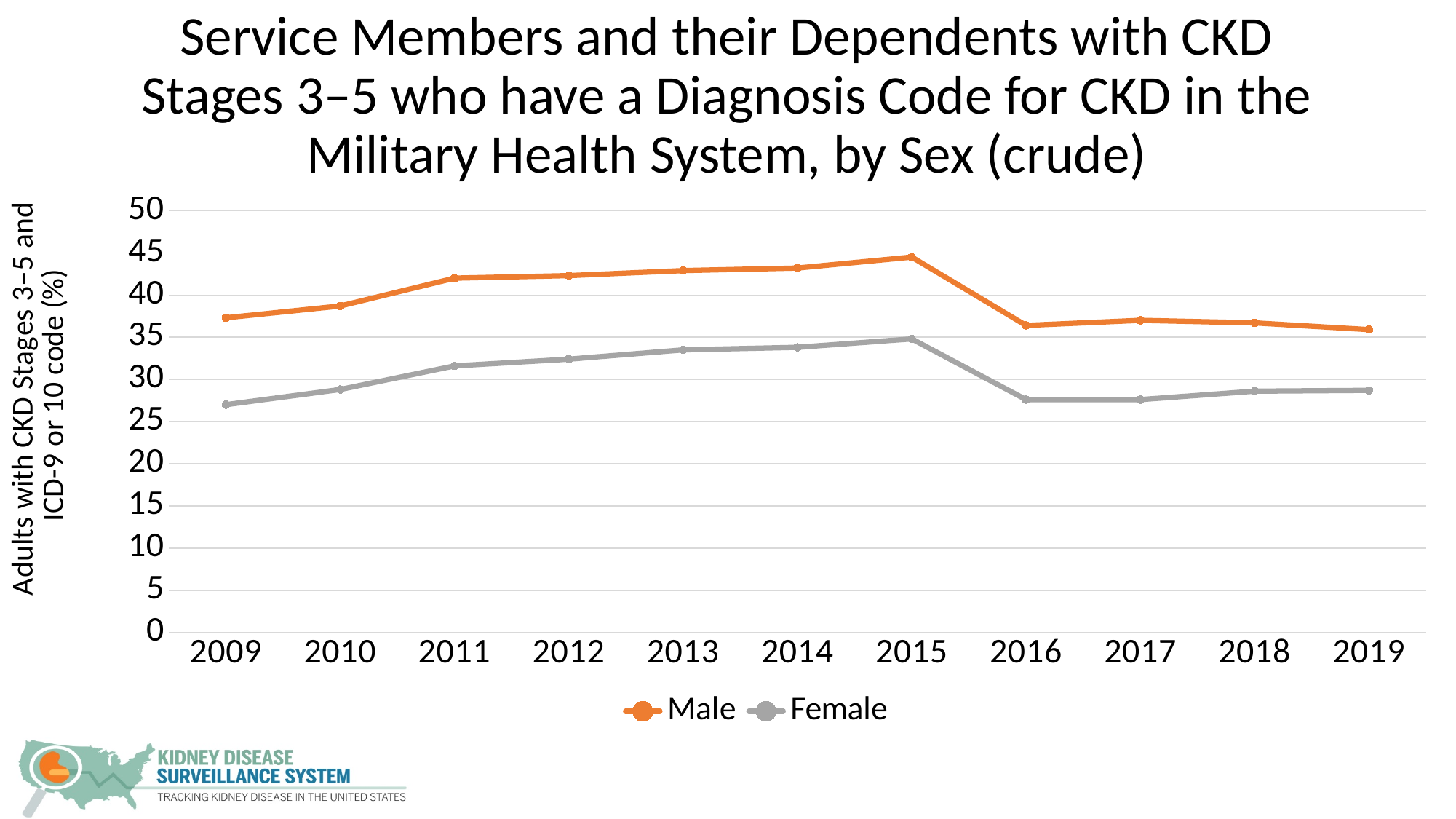

# Service Members and their Dependents with CKD Stages 3–5 who have a Diagnosis Code for CKD in the Military Health System, by Sex (crude)

### Chart

| Category | Male | Female |
|---|---|---|
| 2009 | 37.3 | 27.0 |
| 2010 | 38.7 | 28.8 |
| 2011 | 42.0 | 31.6 |
| 2012 | 42.3 | 32.4 |
| 2013 | 42.9 | 33.5 |
| 2014 | 43.2 | 33.8 |
| 2015 | 44.5 | 34.8 |
| 2016 | 36.4 | 27.6 |
| 2017 | 37.0 | 27.6 |
| 2018 | 36.7 | 28.6 |
| 2019 | 35.9 | 28.7 |